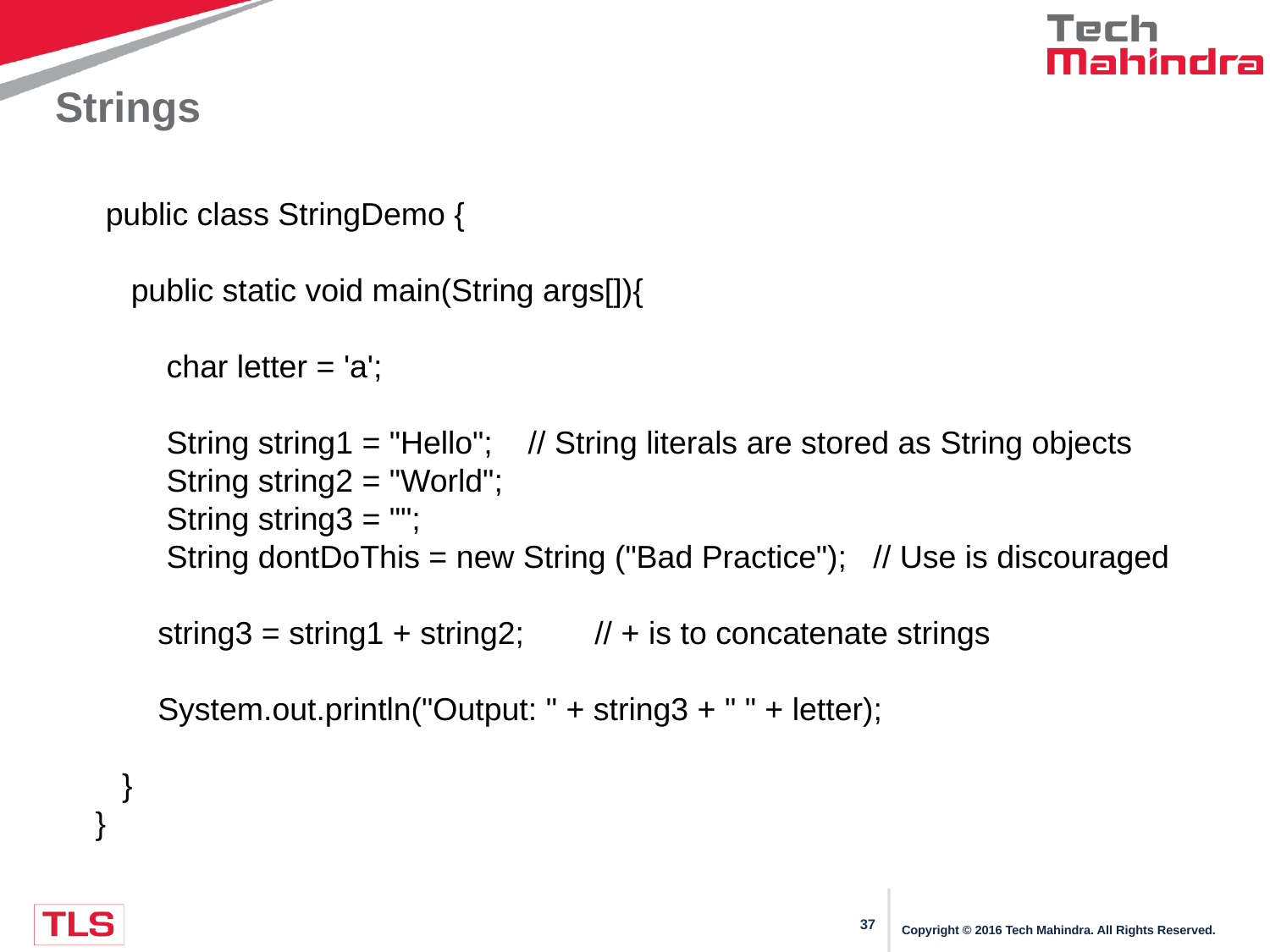

# Strings
 public class StringDemo {

     public static void main(String args[]){

         char letter = 'a';

         String string1 = "Hello";    // String literals are stored as String objects
         String string2 = "World";
         String string3 = "";
         String dontDoThis = new String ("Bad Practice");   // Use is discouraged

        string3 = string1 + string2; 	// + is to concatenate strings

        System.out.println("Output: " + string3 + " " + letter);

    }
 }
Copyright © 2016 Tech Mahindra. All Rights Reserved.